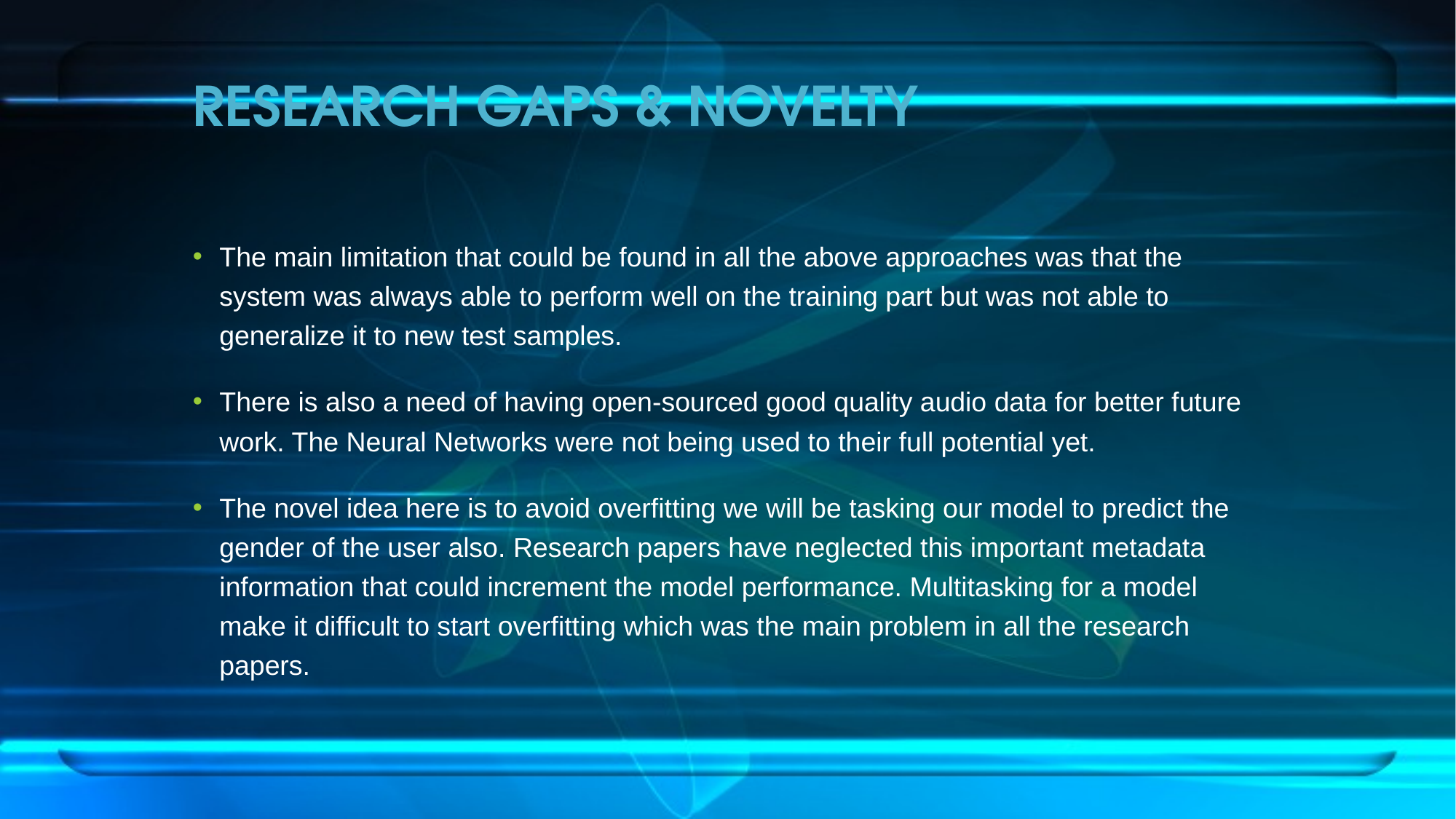

# RESEARCH GAPS & NOVELTY
The main limitation that could be found in all the above approaches was that the system was always able to perform well on the training part but was not able to generalize it to new test samples.
There is also a need of having open-sourced good quality audio data for better future work. The Neural Networks were not being used to their full potential yet.
The novel idea here is to avoid overfitting we will be tasking our model to predict the gender of the user also. Research papers have neglected this important metadata information that could increment the model performance. Multitasking for a model make it difficult to start overfitting which was the main problem in all the research papers.